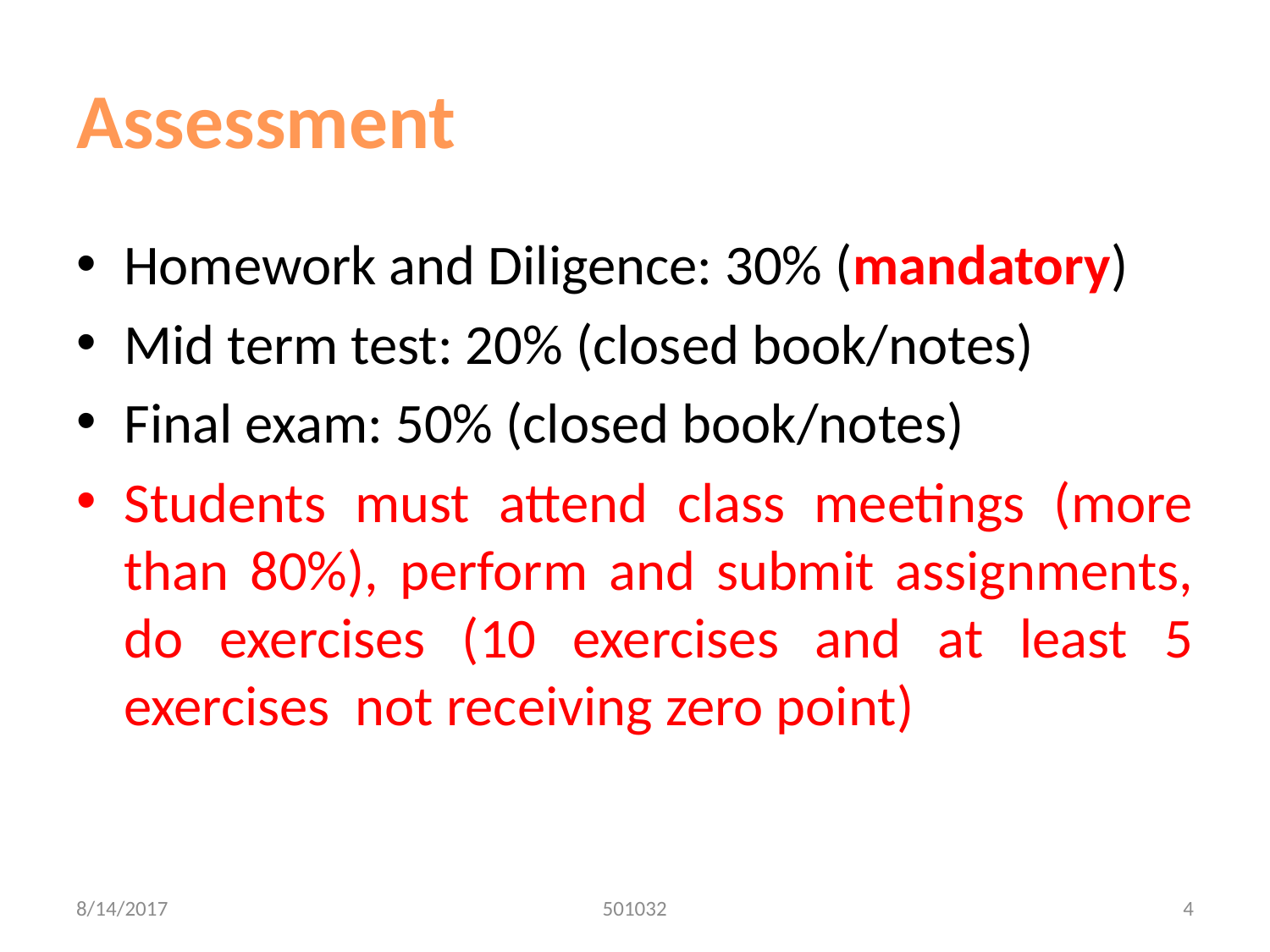

# Assessment
Homework and Diligence: 30% (mandatory)
Mid term test: 20% (closed book/notes)
Final exam: 50% (closed book/notes)
Students must attend class meetings (more than 80%), perform and submit assignments, do exercises (10 exercises and at least 5 exercises  not receiving zero point)
8/14/2017
501032
4